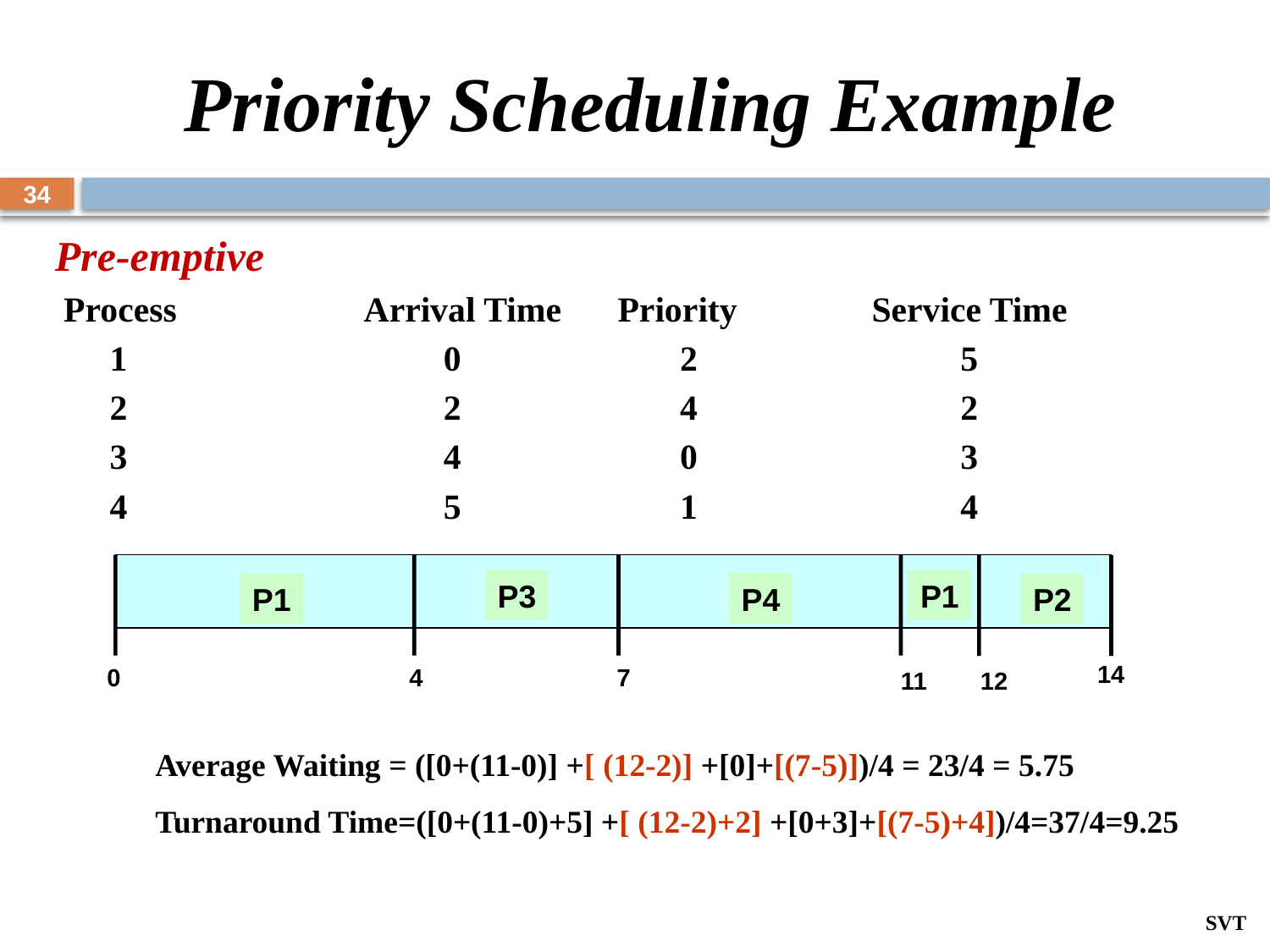

# Priority Scheduling Example
34
Pre-emptive
 Process	 	Arrival Time 	Priority	 	Service Time
	1 		         0 		       2		          5
	2 		         2 		       4		          2
	3 		         4 		       0		          3
	4 		         5		       1		          4

P3
P1
P4
P1
P2
14
0
7
4
12
11
Average Waiting = ([0+(11-0)] +[ (12-2)] +[0]+[(7-5)])/4 = 23/4 = 5.75
Turnaround Time=([0+(11-0)+5] +[ (12-2)+2] +[0+3]+[(7-5)+4])/4=37/4=9.25
SVT